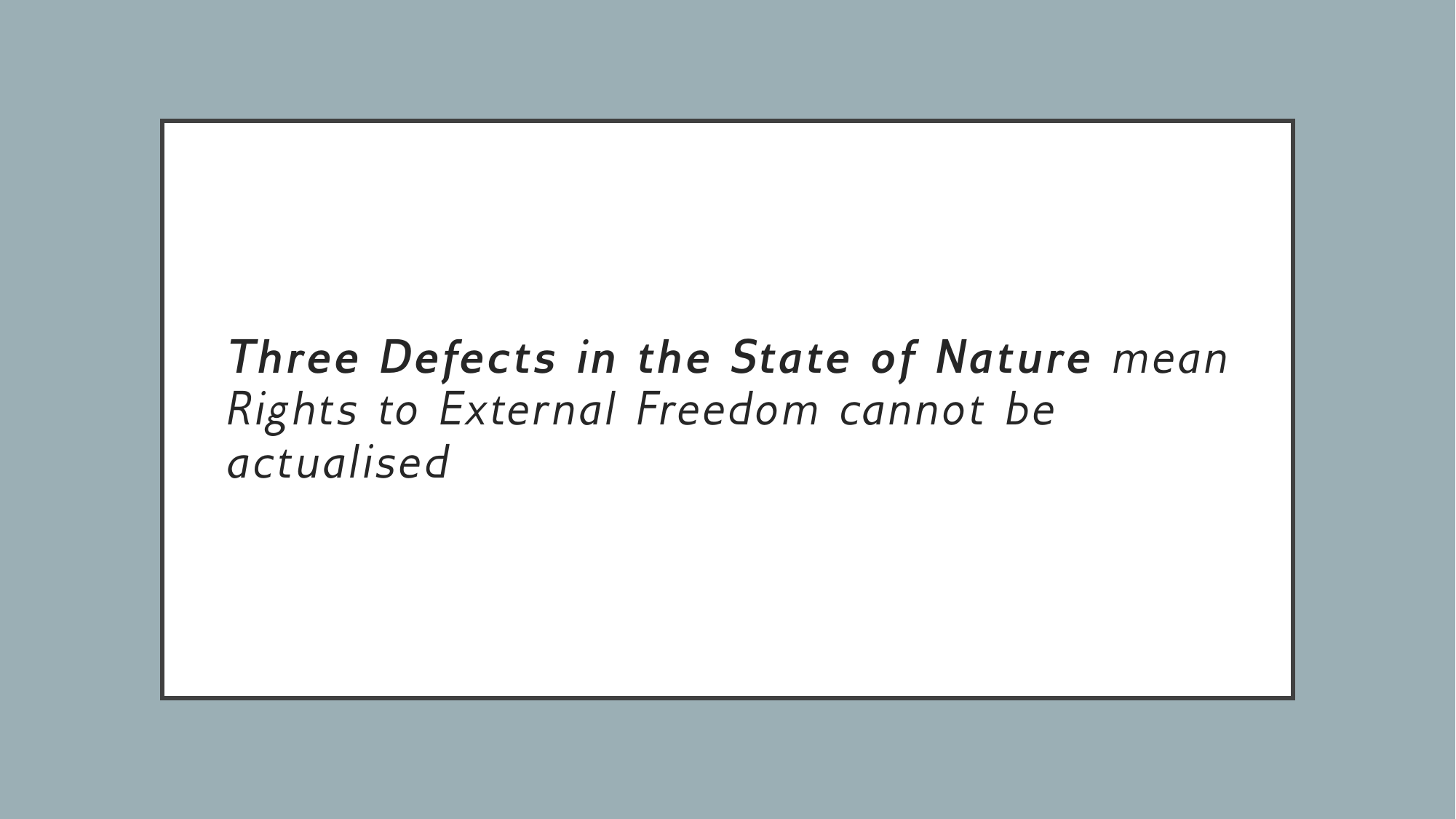

# Three Defects in the State of Nature mean Rights to External Freedom cannot be actualised